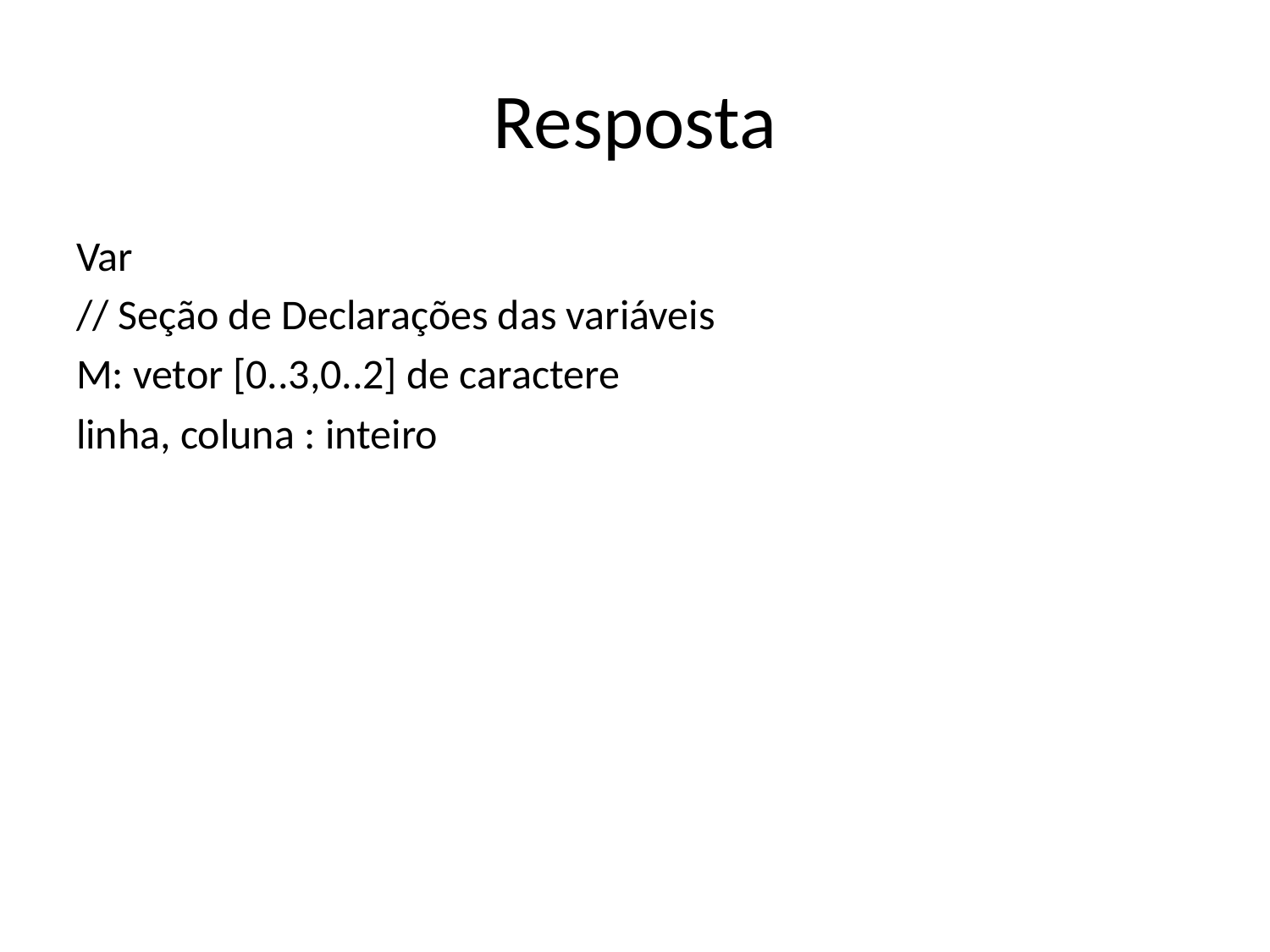

# Resposta
Var
// Seção de Declarações das variáveis
M: vetor [0..3,0..2] de caractere
linha, coluna : inteiro